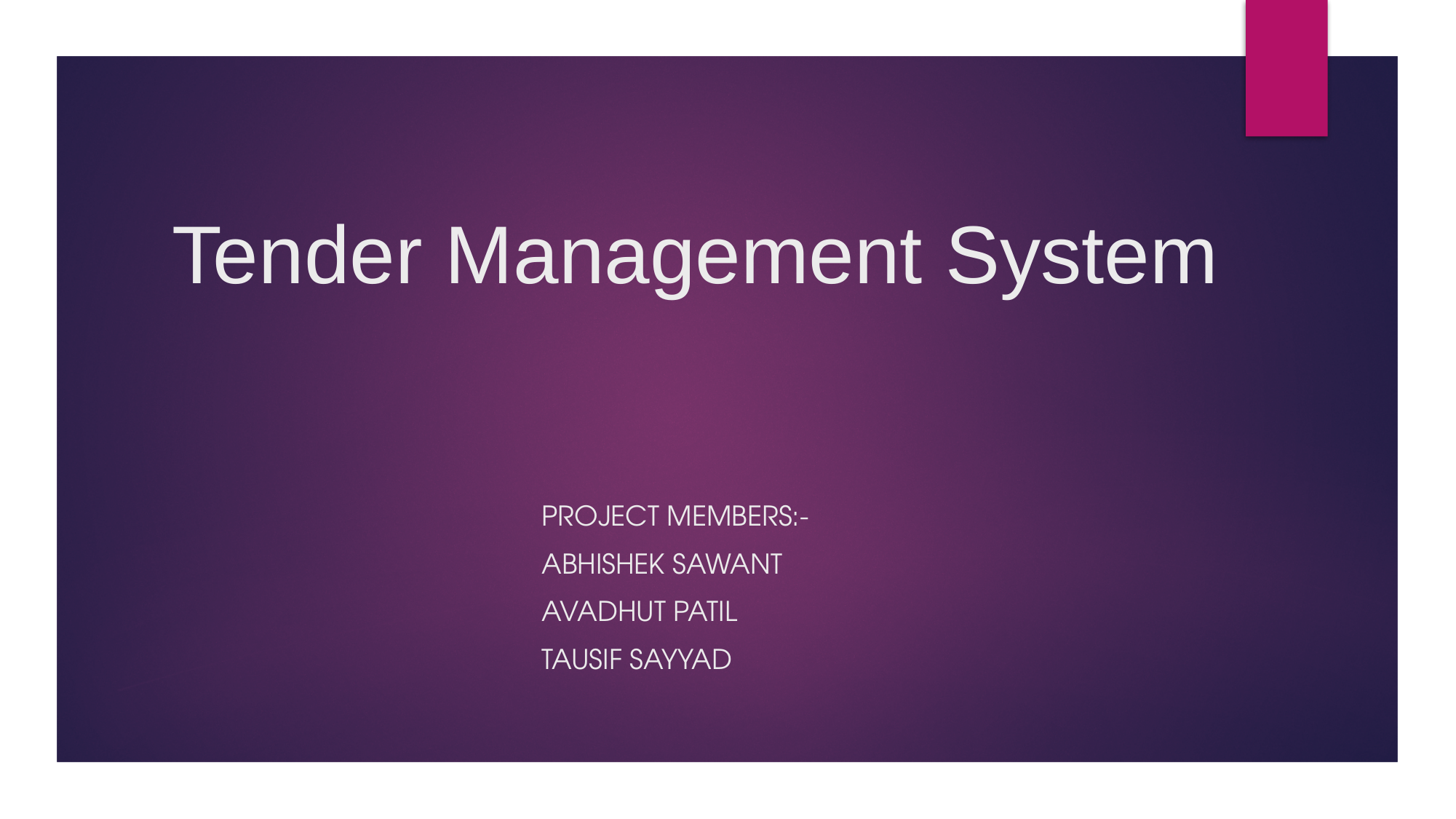

# Tender Management System
Project members:-
Abhishek Sawant
Avadhut patil
Tausif SAYYAD